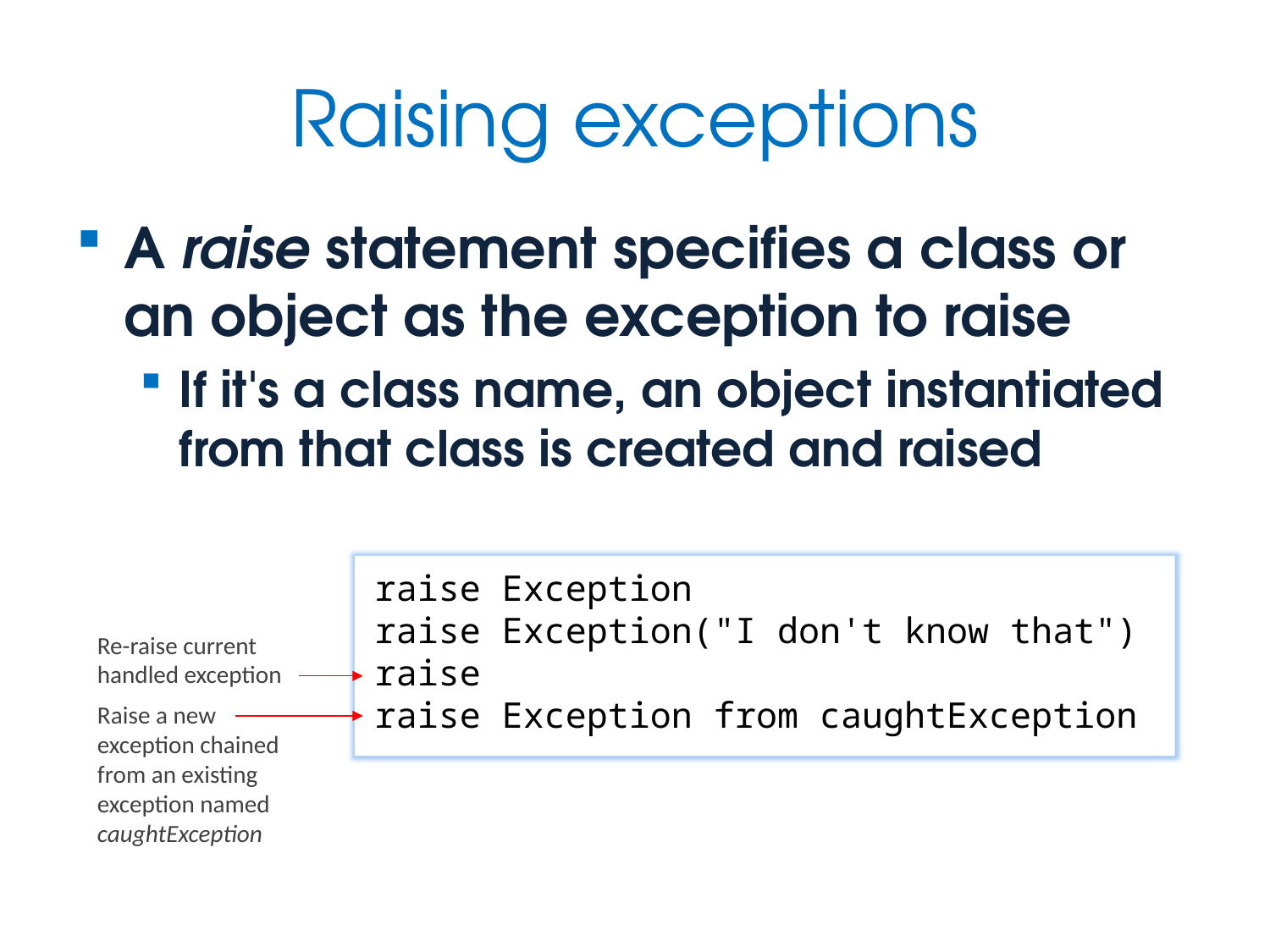

# Raising exceptions
A raise statement specifies a class or an object as the exception to raise
If it's a class name, an object instantiated from that class is created and raised
raise Exception
raise Exception("I don't know that")
raise
raise Exception from caughtException
Re-raise current handled exception
Raise a new exception chained from an existing exception named caughtException